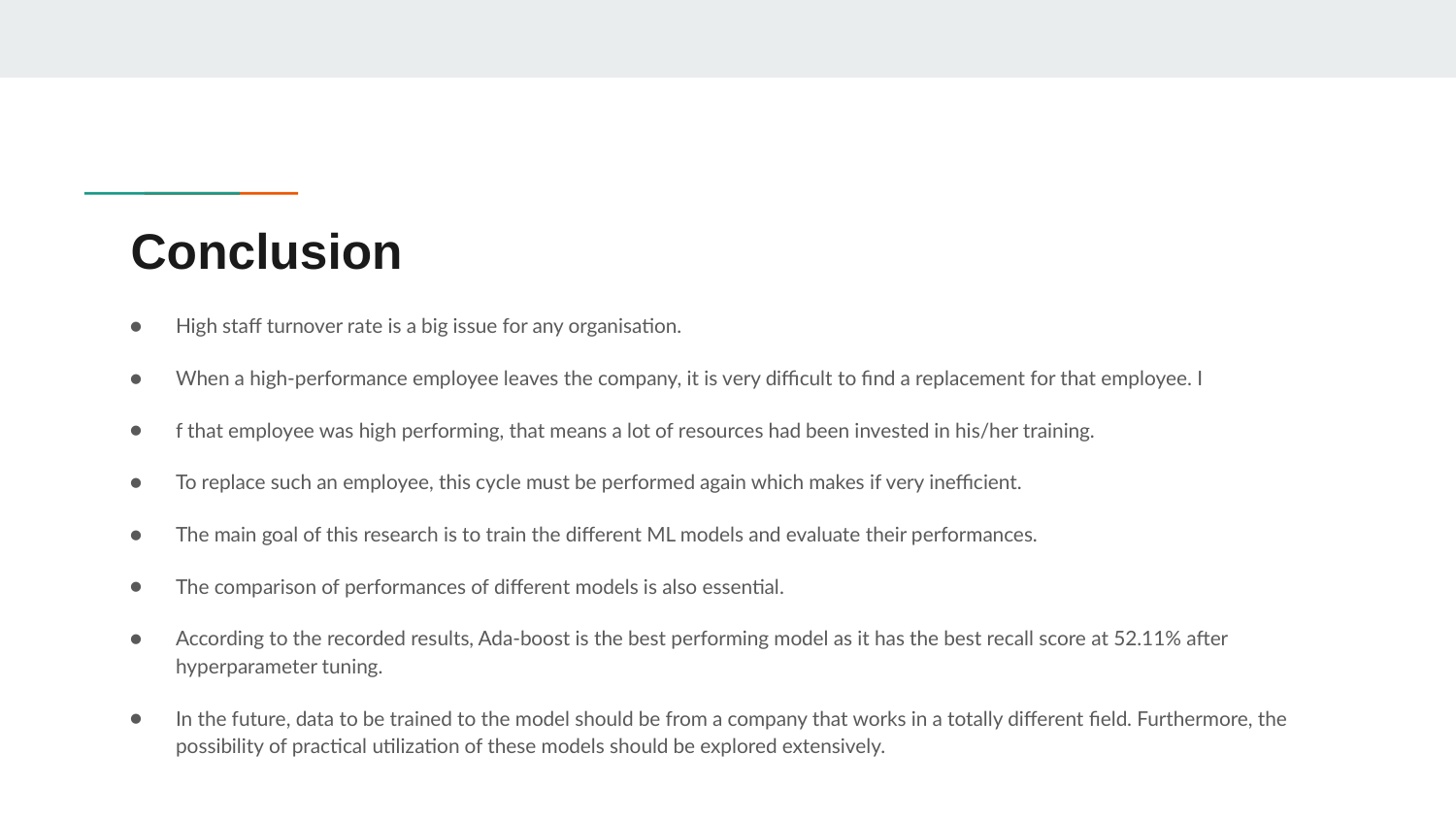

# Conclusion
High staff turnover rate is a big issue for any organisation.
When a high-performance employee leaves the company, it is very difficult to find a replacement for that employee. I
f that employee was high performing, that means a lot of resources had been invested in his/her training.
To replace such an employee, this cycle must be performed again which makes if very inefficient.
The main goal of this research is to train the different ML models and evaluate their performances.
The comparison of performances of different models is also essential.
According to the recorded results, Ada-boost is the best performing model as it has the best recall score at 52.11% after hyperparameter tuning.
In the future, data to be trained to the model should be from a company that works in a totally different field. Furthermore, the possibility of practical utilization of these models should be explored extensively.